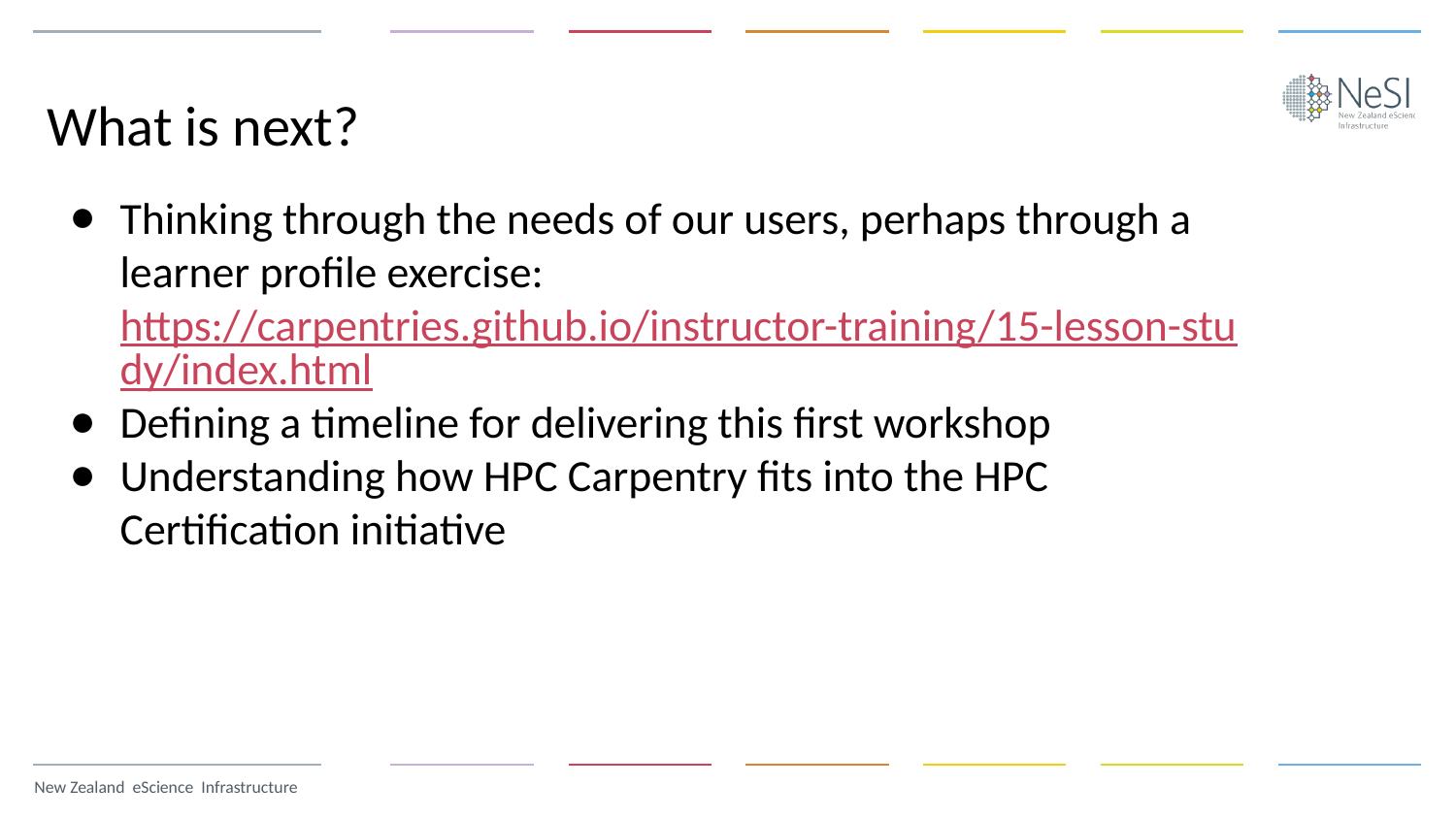

# What is next?
Thinking through the needs of our users, perhaps through a learner profile exercise: https://carpentries.github.io/instructor-training/15-lesson-study/index.html
Defining a timeline for delivering this first workshop
Understanding how HPC Carpentry fits into the HPC Certification initiative